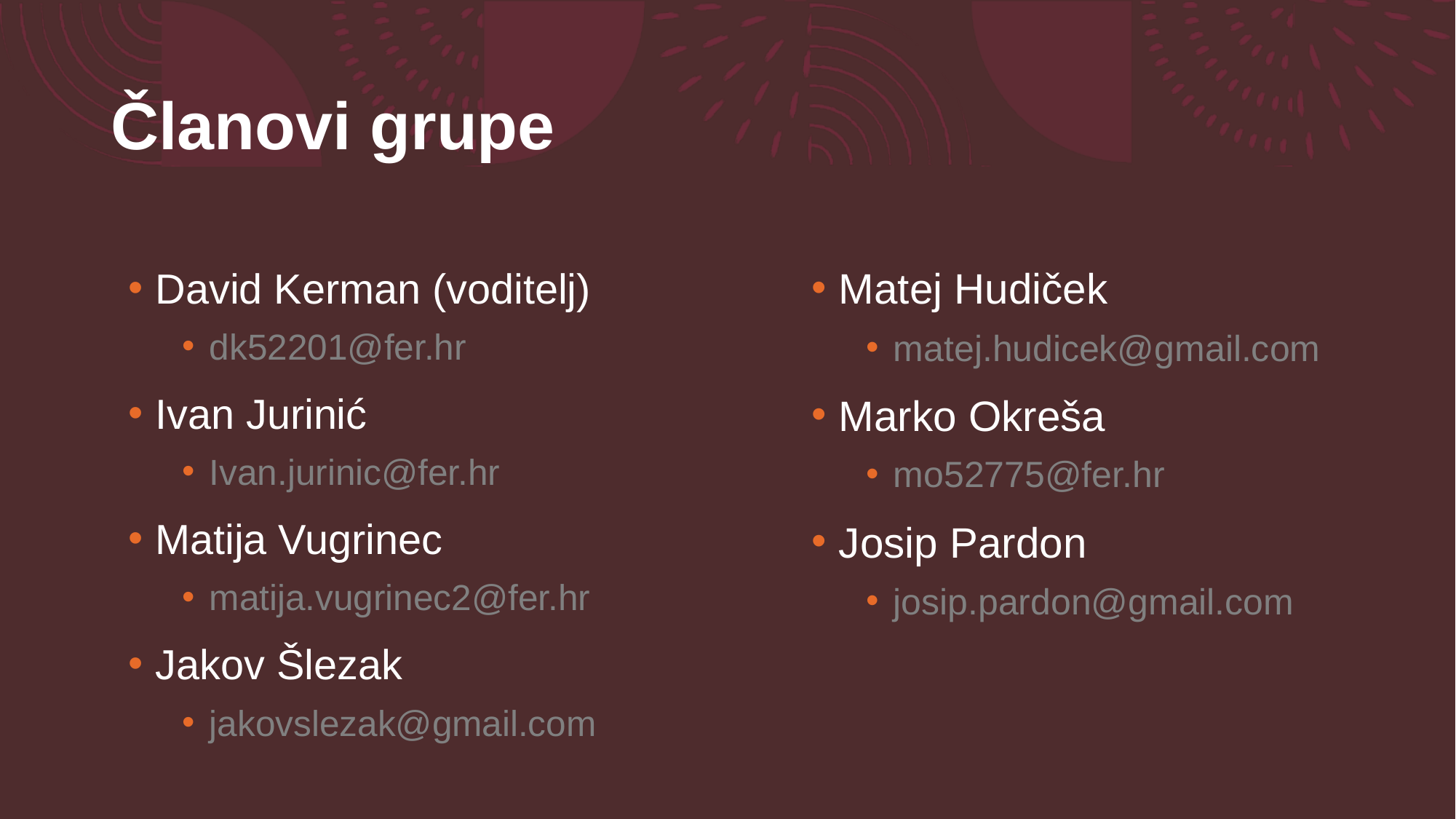

Članovi grupe
David Kerman (voditelj)
dk52201@fer.hr
Ivan Jurinić
Ivan.jurinic@fer.hr
Matija Vugrinec
matija.vugrinec2@fer.hr
Jakov Šlezak
jakovslezak@gmail.com
Matej Hudiček
matej.hudicek@gmail.com
Marko Okreša
mo52775@fer.hr
Josip Pardon
josip.pardon@gmail.com